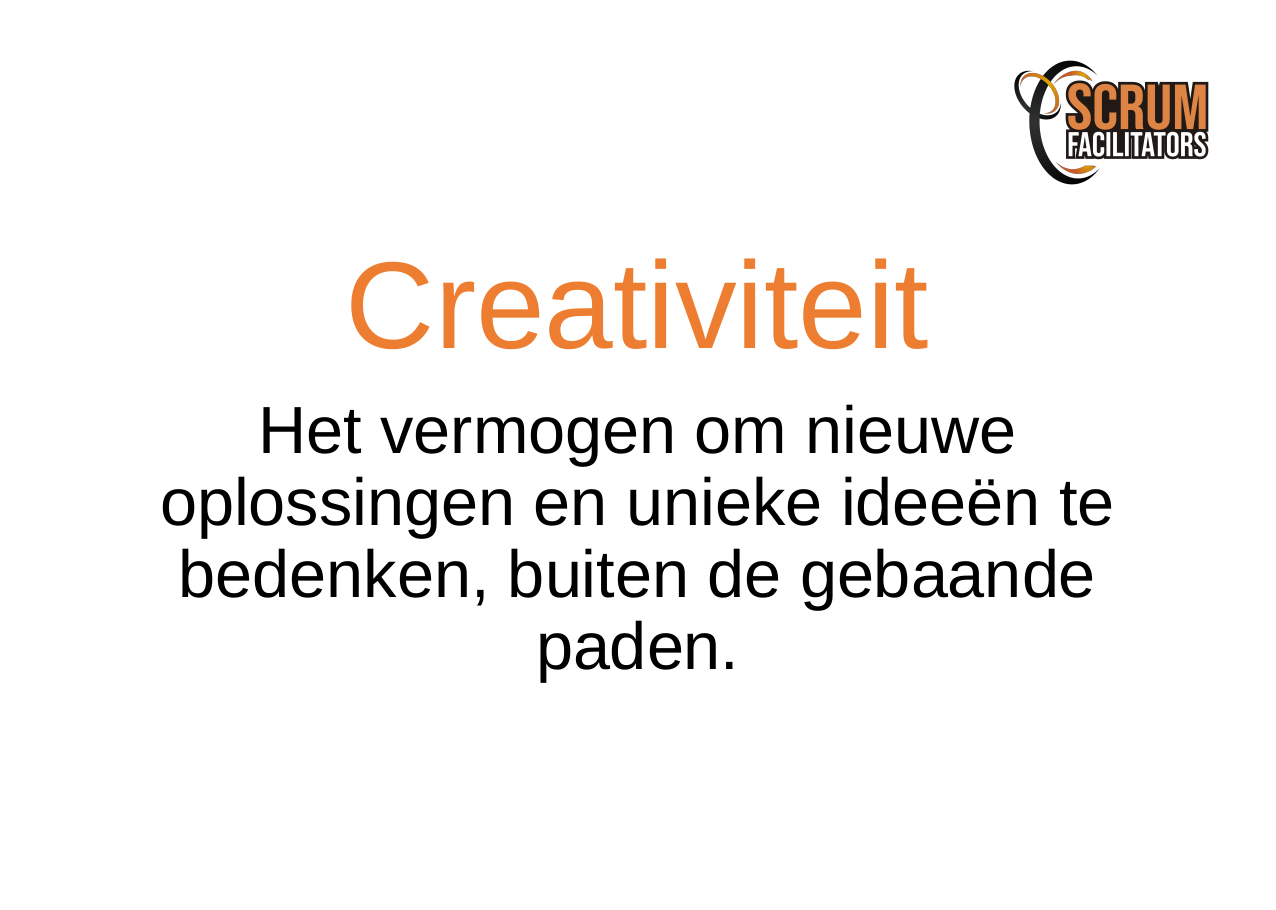

Creativiteit
Het vermogen om nieuwe oplossingen en unieke ideeën te bedenken, buiten de gebaande paden.